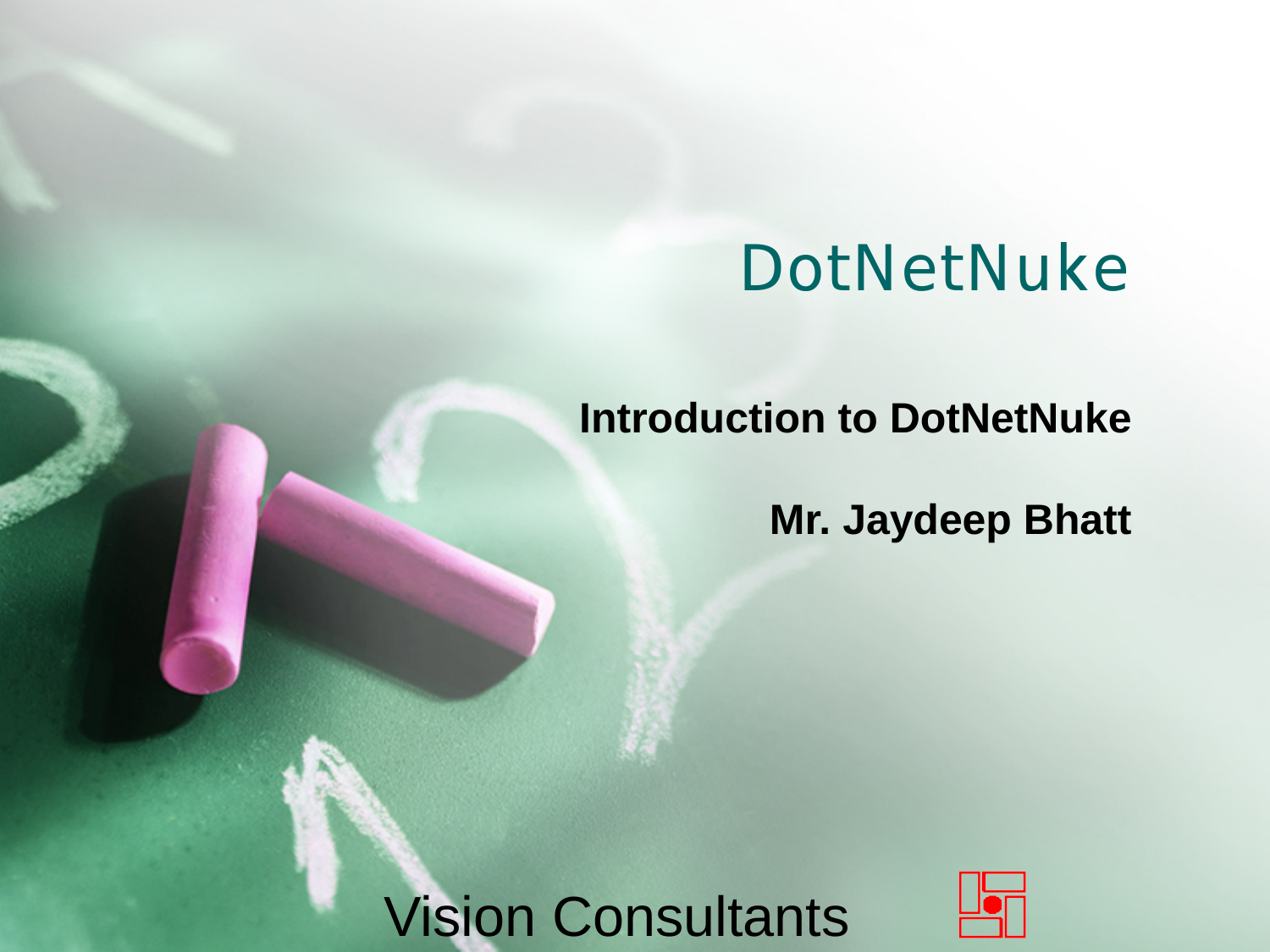

# DotNetNuke
Introduction to DotNetNuke

Mr. Jaydeep Bhatt
Vision Consultants